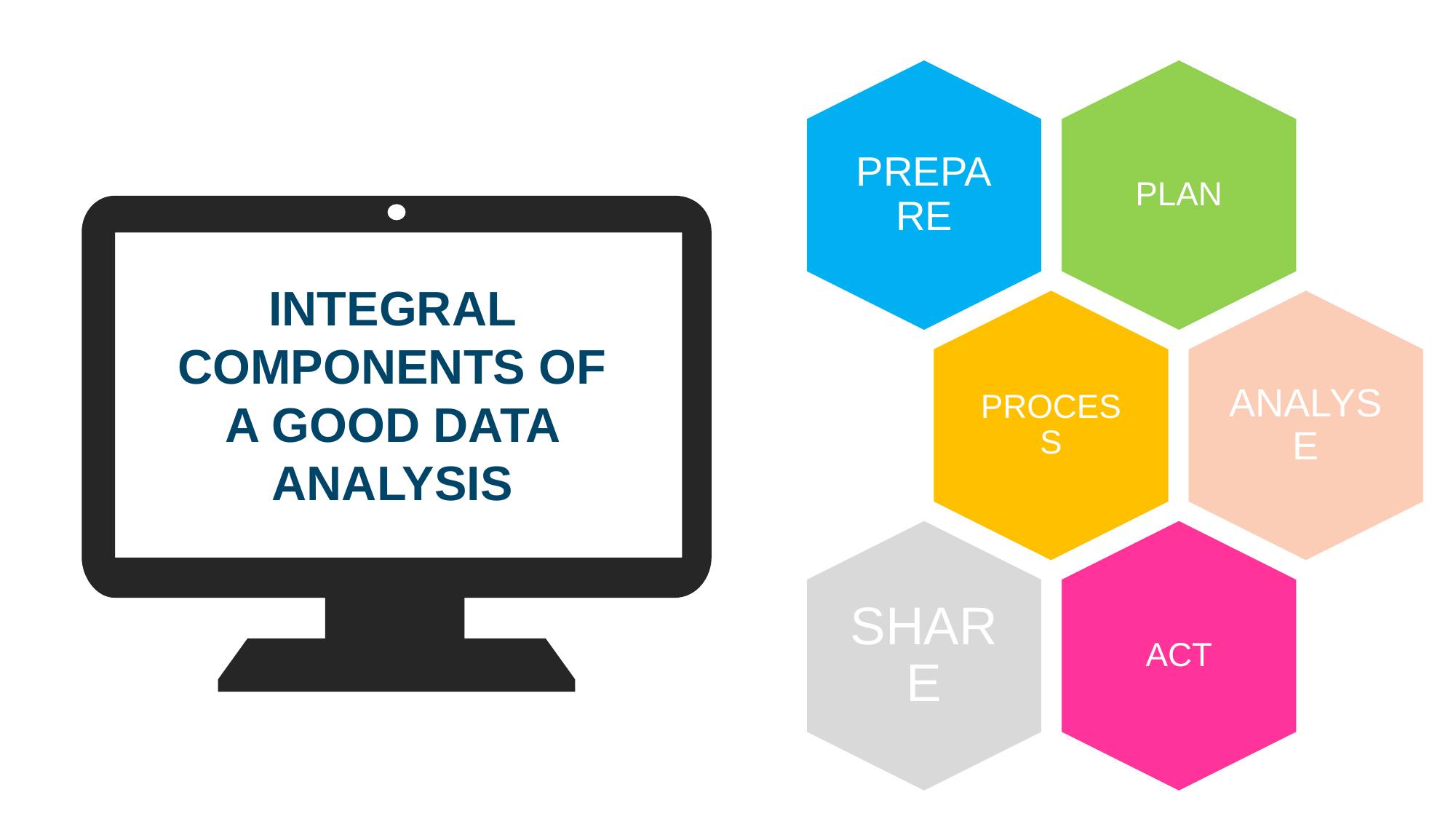

PLAN
PREPARE
PROCESS
ANALYSE
ACT
SHARE

INTEGRAL COMPONENTS OF A GOOD DATA ANALYSIS